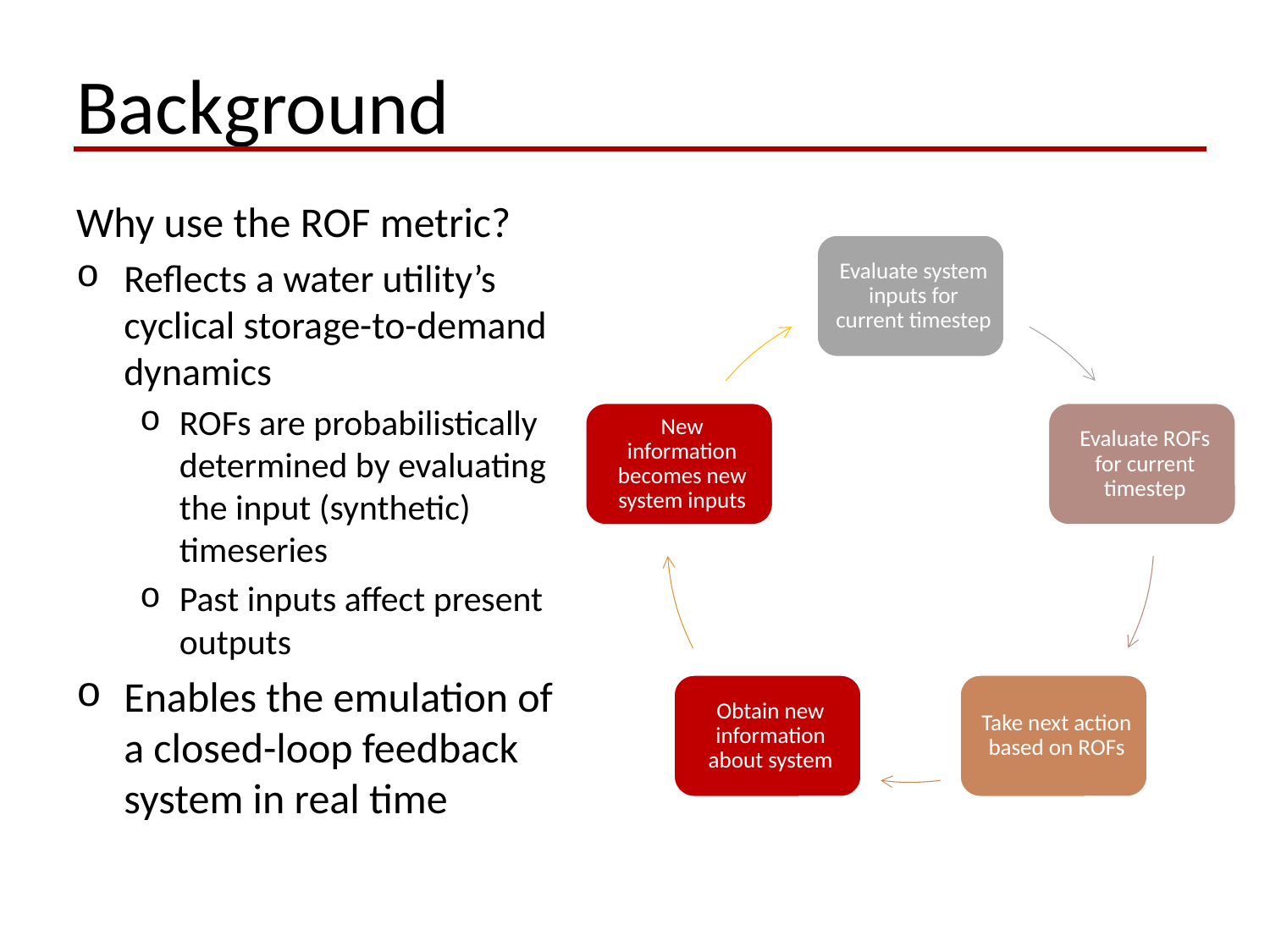

Background
Why use the ROF metric?
Reflects a water utility’s cyclical storage-to-demand dynamics
ROFs are probabilistically determined by evaluating the input (synthetic) timeseries
Past inputs affect present outputs
Enables the emulation of a closed-loop feedback system in real time

Evaluate system inputs for current timestep
Evaluate ROFs for current timestep
Take next action based on ROFs
Obtain new information about system
New information becomes new system inputs